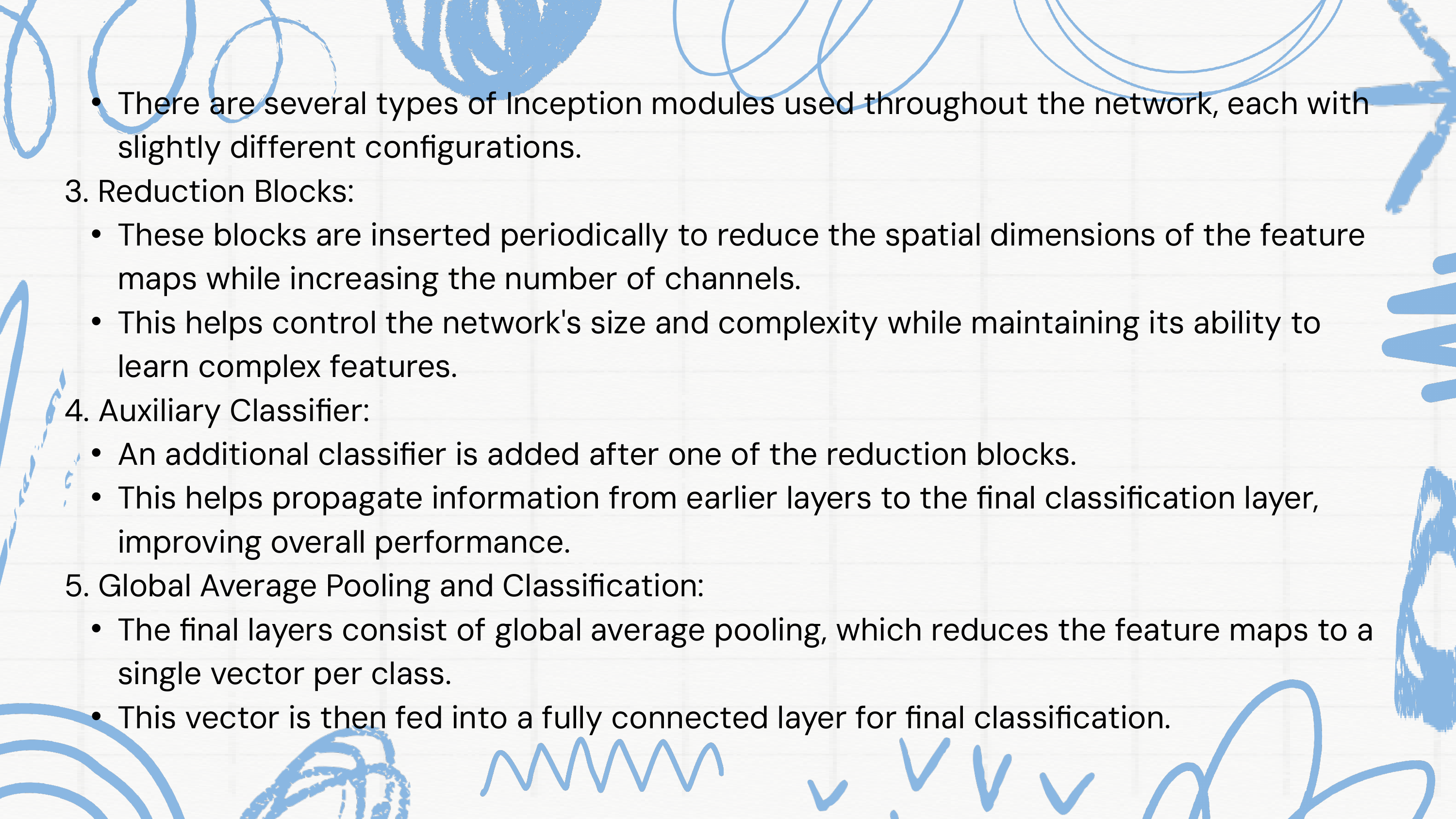

There are several types of Inception modules used throughout the network, each with slightly different configurations.
3. Reduction Blocks:
These blocks are inserted periodically to reduce the spatial dimensions of the feature maps while increasing the number of channels.
This helps control the network's size and complexity while maintaining its ability to learn complex features.
4. Auxiliary Classifier:
An additional classifier is added after one of the reduction blocks.
This helps propagate information from earlier layers to the final classification layer, improving overall performance.
5. Global Average Pooling and Classification:
The final layers consist of global average pooling, which reduces the feature maps to a single vector per class.
This vector is then fed into a fully connected layer for final classification.